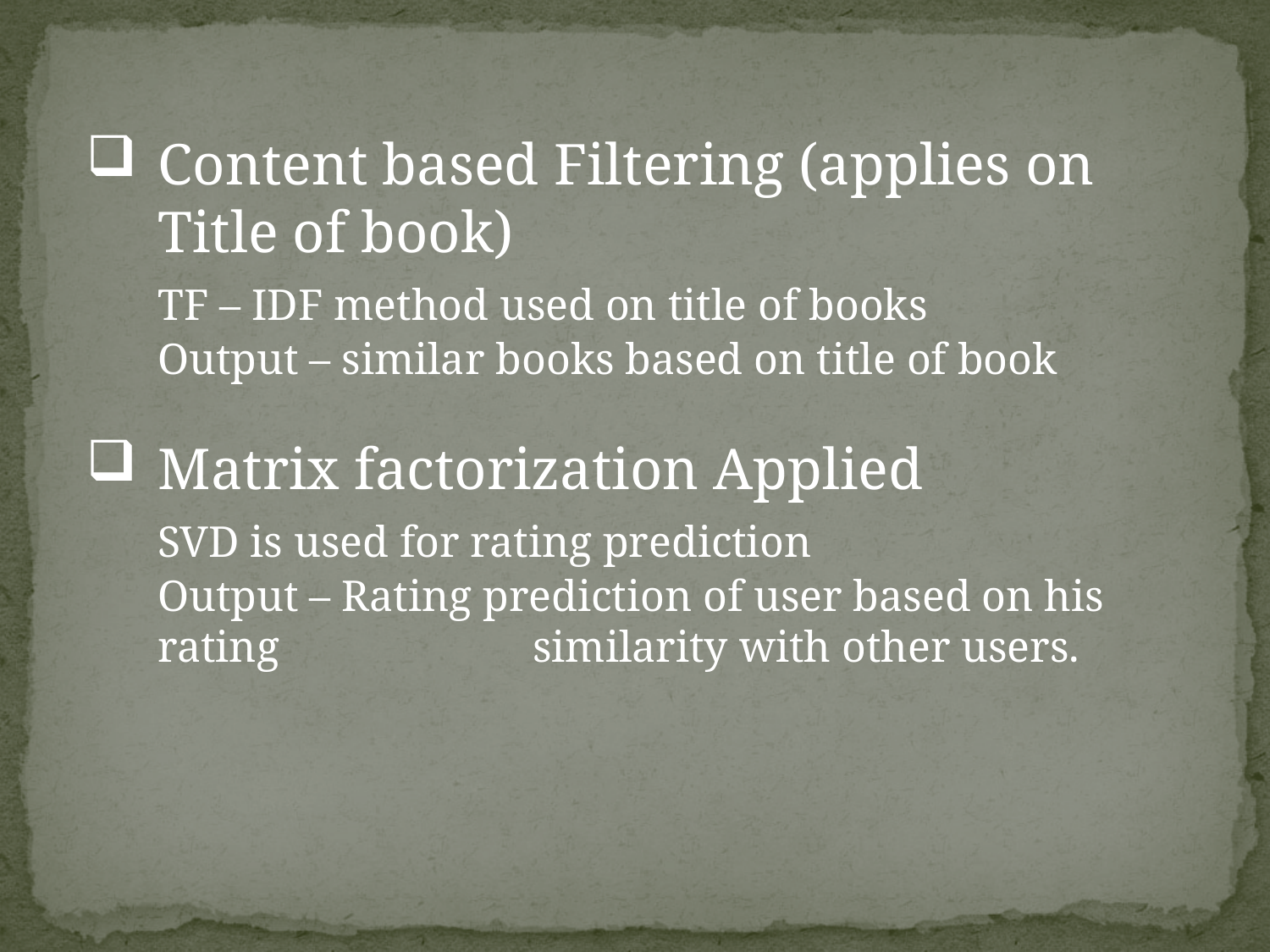

Content based Filtering (applies on Title of book)
	TF – IDF method used on title of books
	Output – similar books based on title of book

Matrix factorization Applied
	SVD is used for rating prediction
	Output – Rating prediction of user based on his rating 	           similarity with other users.